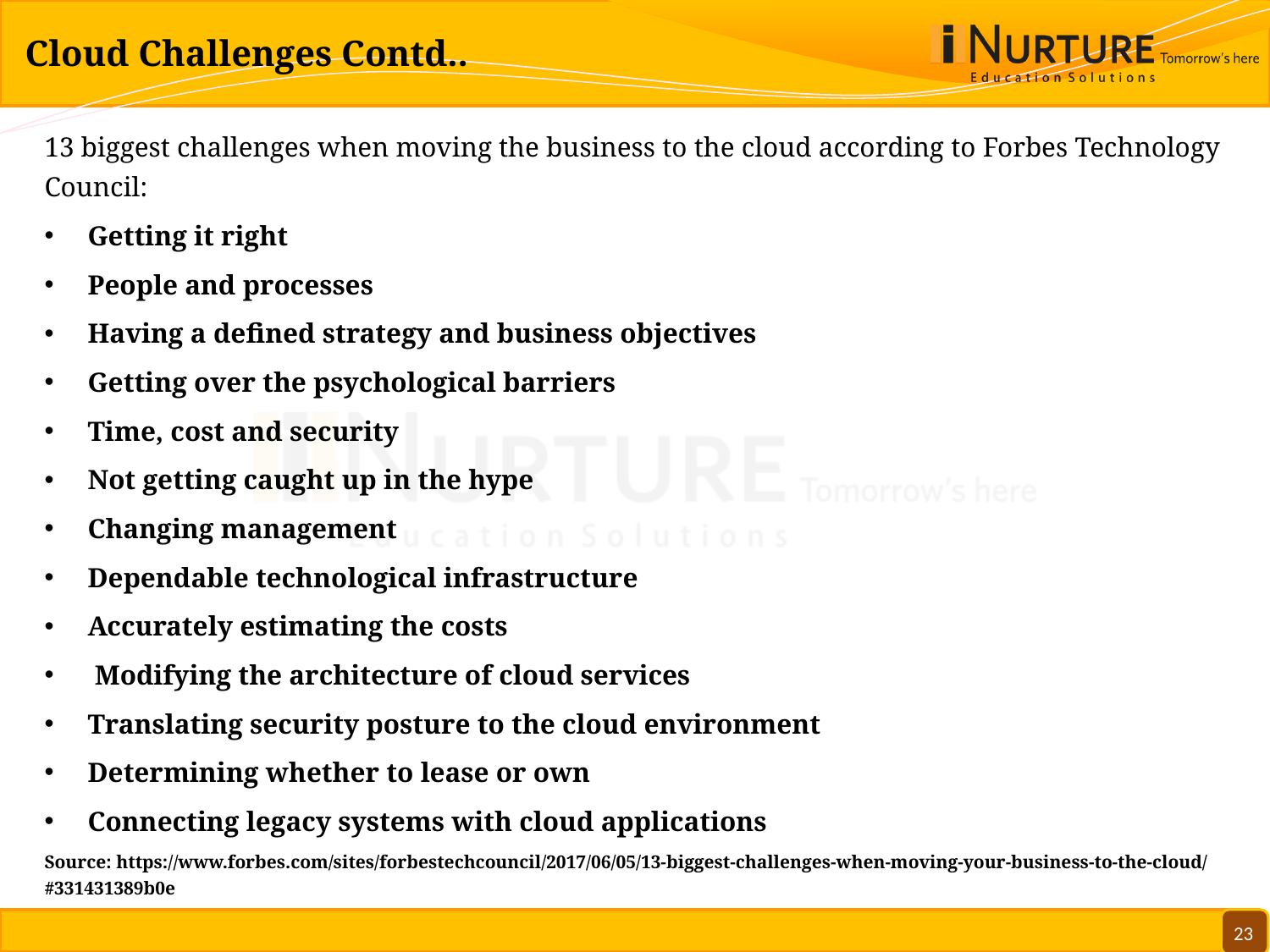

# Cloud Challenges Contd..
13 biggest challenges when moving the business to the cloud according to Forbes Technology Council:
Getting it right
People and processes
Having a defined strategy and business objectives
Getting over the psychological barriers
Time, cost and security
Not getting caught up in the hype
Changing management
Dependable technological infrastructure
Accurately estimating the costs
 Modifying the architecture of cloud services
Translating security posture to the cloud environment
Determining whether to lease or own
Connecting legacy systems with cloud applications
Source: https://www.forbes.com/sites/forbestechcouncil/2017/06/05/13-biggest-challenges-when-moving-your-business-to-the-cloud/#331431389b0e
23